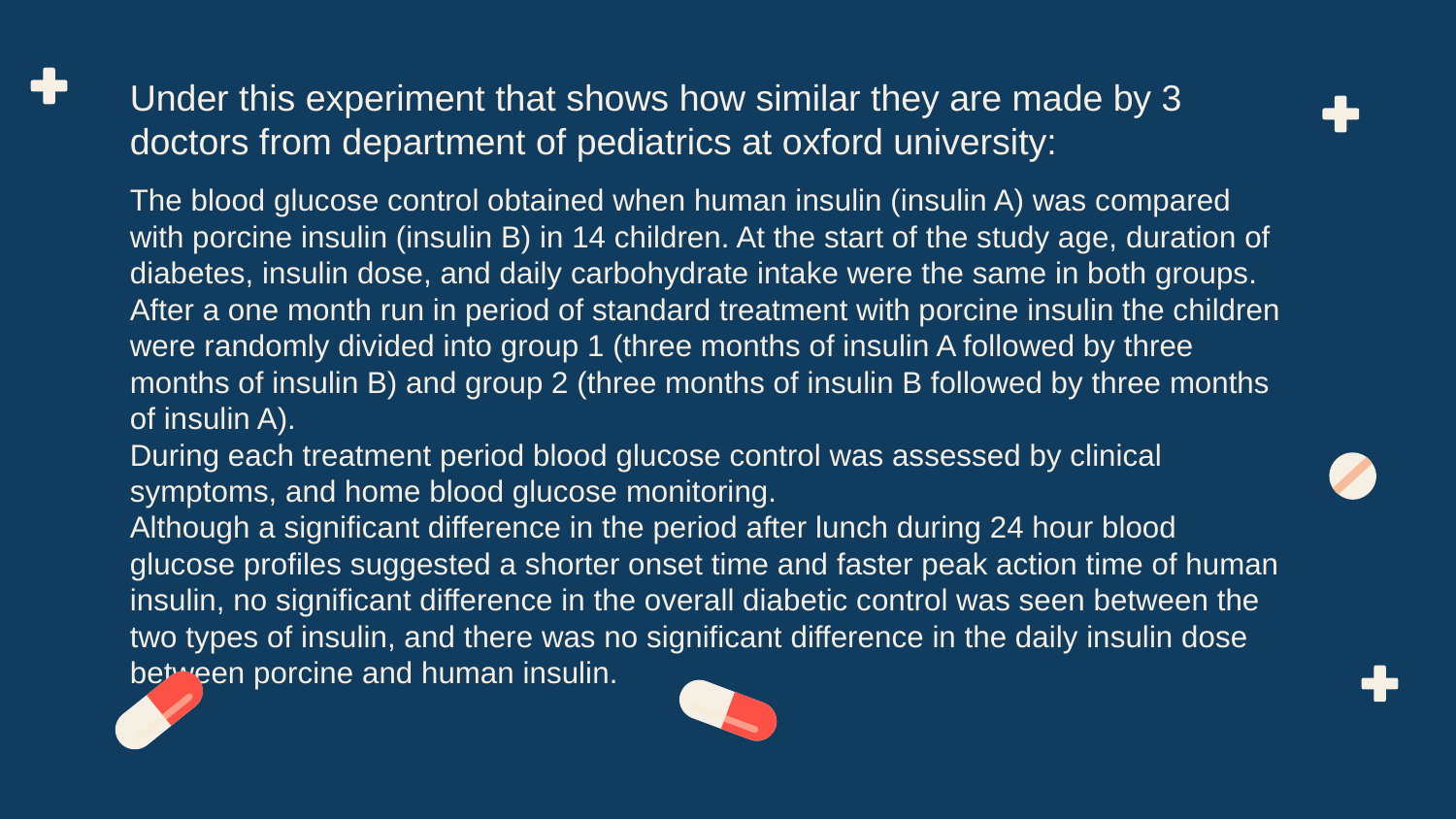

Under this experiment that shows how similar they are made by 3 doctors from department of pediatrics at oxford university:

The blood glucose control obtained when human insulin (insulin A) was compared with porcine insulin (insulin B) in 14 children. At the start of the study age, duration of diabetes, insulin dose, and daily carbohydrate intake were the same in both groups. After a one month run in period of standard treatment with porcine insulin the children were randomly divided into group 1 (three months of insulin A followed by three months of insulin B) and group 2 (three months of insulin B followed by three months of insulin A).
During each treatment period blood glucose control was assessed by clinical symptoms, and home blood glucose monitoring.
Although a significant difference in the period after lunch during 24 hour blood glucose profiles suggested a shorter onset time and faster peak action time of human insulin, no significant difference in the overall diabetic control was seen between the two types of insulin, and there was no significant difference in the daily insulin dose between porcine and human insulin.